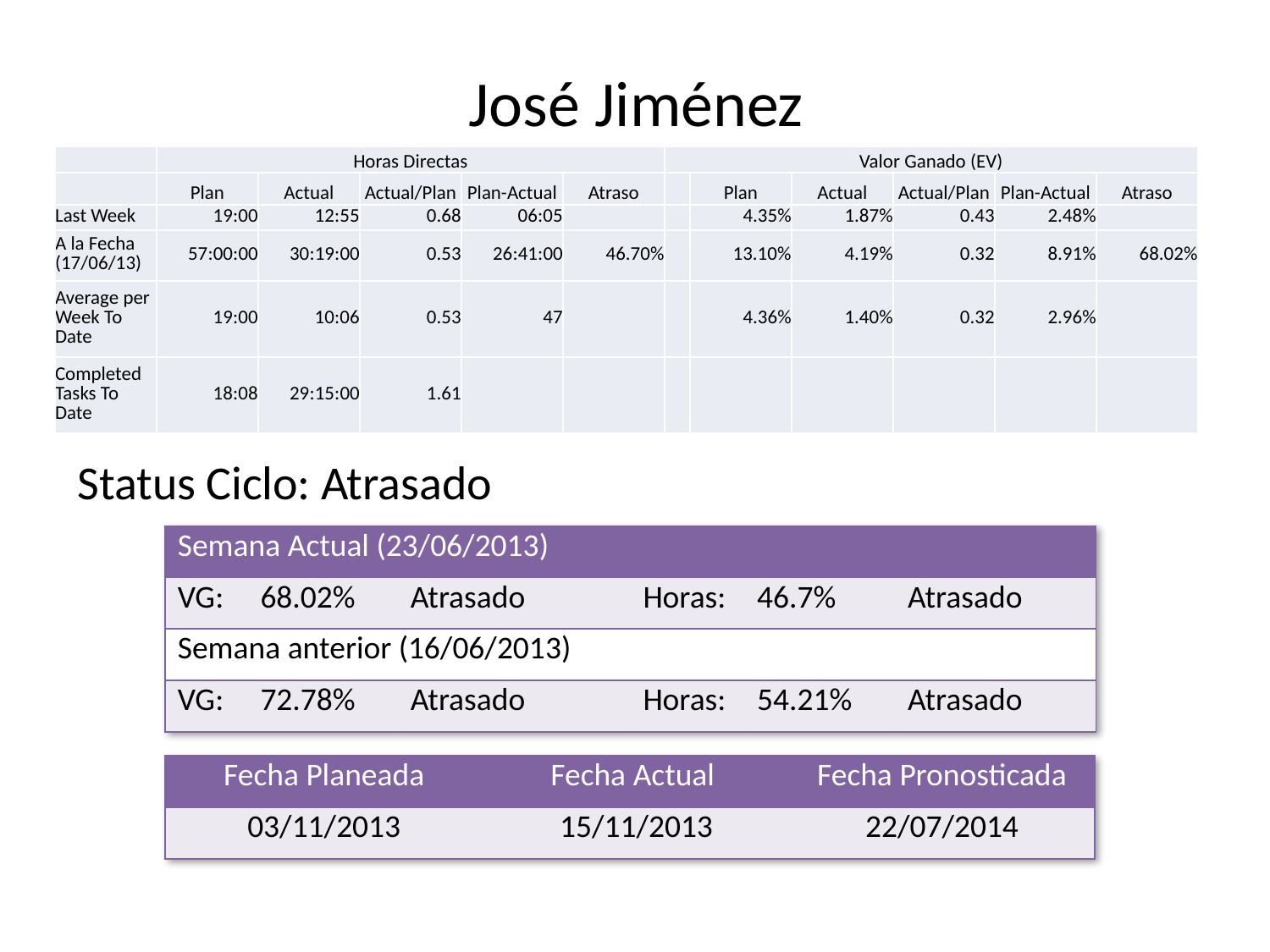

# José Jiménez
|  | Horas Directas |  |  |  |  | Valor Ganado (EV) |  |  |  |  |  |
| --- | --- | --- | --- | --- | --- | --- | --- | --- | --- | --- | --- |
|  | Plan | Actual | Actual/Plan | Plan-Actual | Atraso |  | Plan | Actual | Actual/Plan | Plan-Actual | Atraso |
| Last Week | 19:00 | 12:55 | 0.68 | 06:05 |  |  | 4.35% | 1.87% | 0.43 | 2.48% |  |
| A la Fecha (17/06/13) | 57:00:00 | 30:19:00 | 0.53 | 26:41:00 | 46.70% |  | 13.10% | 4.19% | 0.32 | 8.91% | 68.02% |
| Average per Week To Date | 19:00 | 10:06 | 0.53 | 47 |  |  | 4.36% | 1.40% | 0.32 | 2.96% |  |
| Completed Tasks To Date | 18:08 | 29:15:00 | 1.61 |  |  |  |  |  |  |  |  |
Status Ciclo: Atrasado
| Semana Actual (23/06/2013) |  |  |  |  |  |
| --- | --- | --- | --- | --- | --- |
| VG: | 68.02% | Atrasado | Horas: | 46.7% | Atrasado |
| Semana anterior (16/06/2013) |  |  |  |  |  |
| VG: | 72.78% | Atrasado | Horas: | 54.21% | Atrasado |
| Fecha Planeada | Fecha Actual | Fecha Pronosticada |
| --- | --- | --- |
| 03/11/2013 | 15/11/2013 | 22/07/2014 |